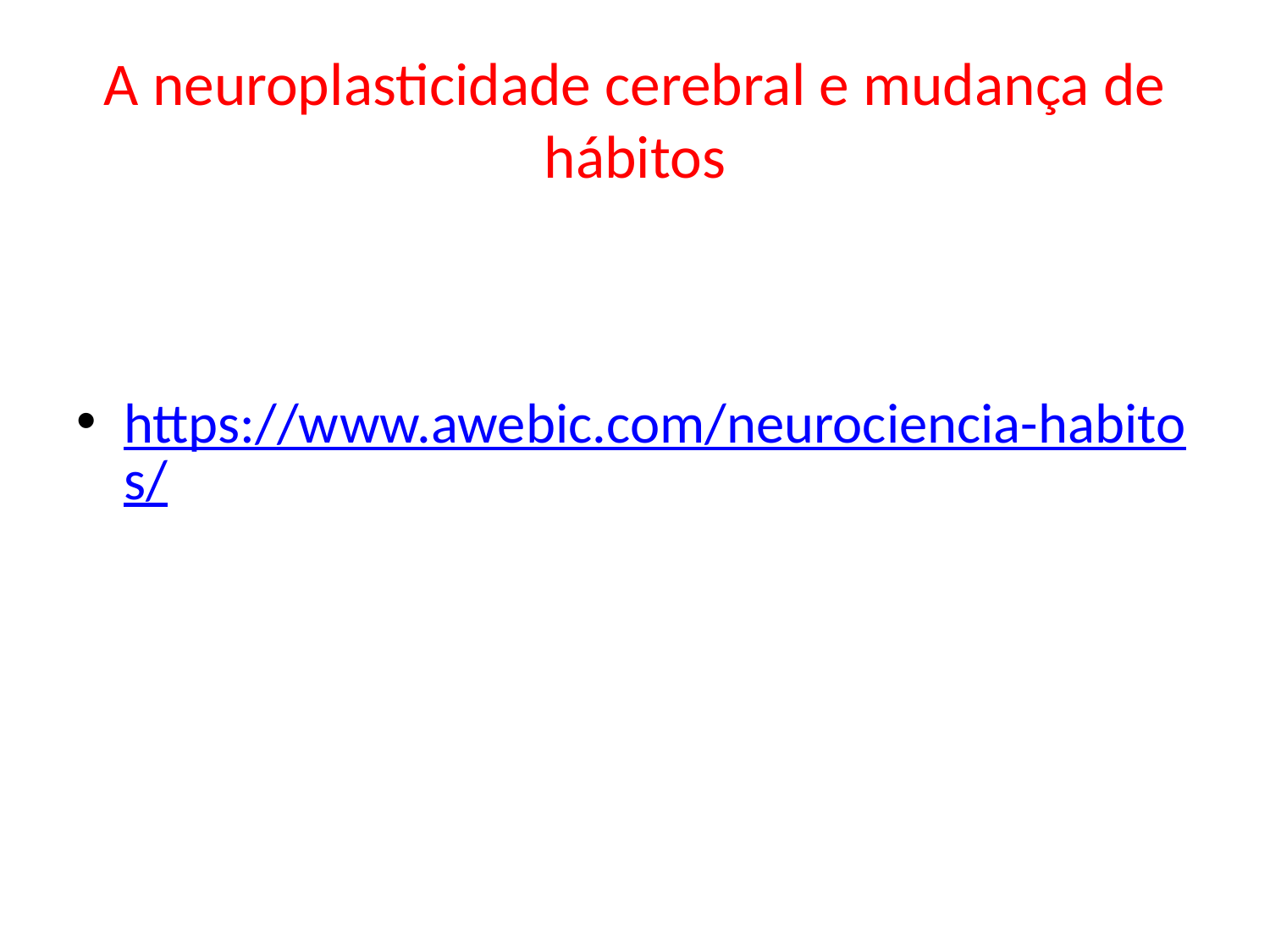

# A neuroplasticidade cerebral e mudança de hábitos

https://www.awebic.com/neurociencia-habitos/